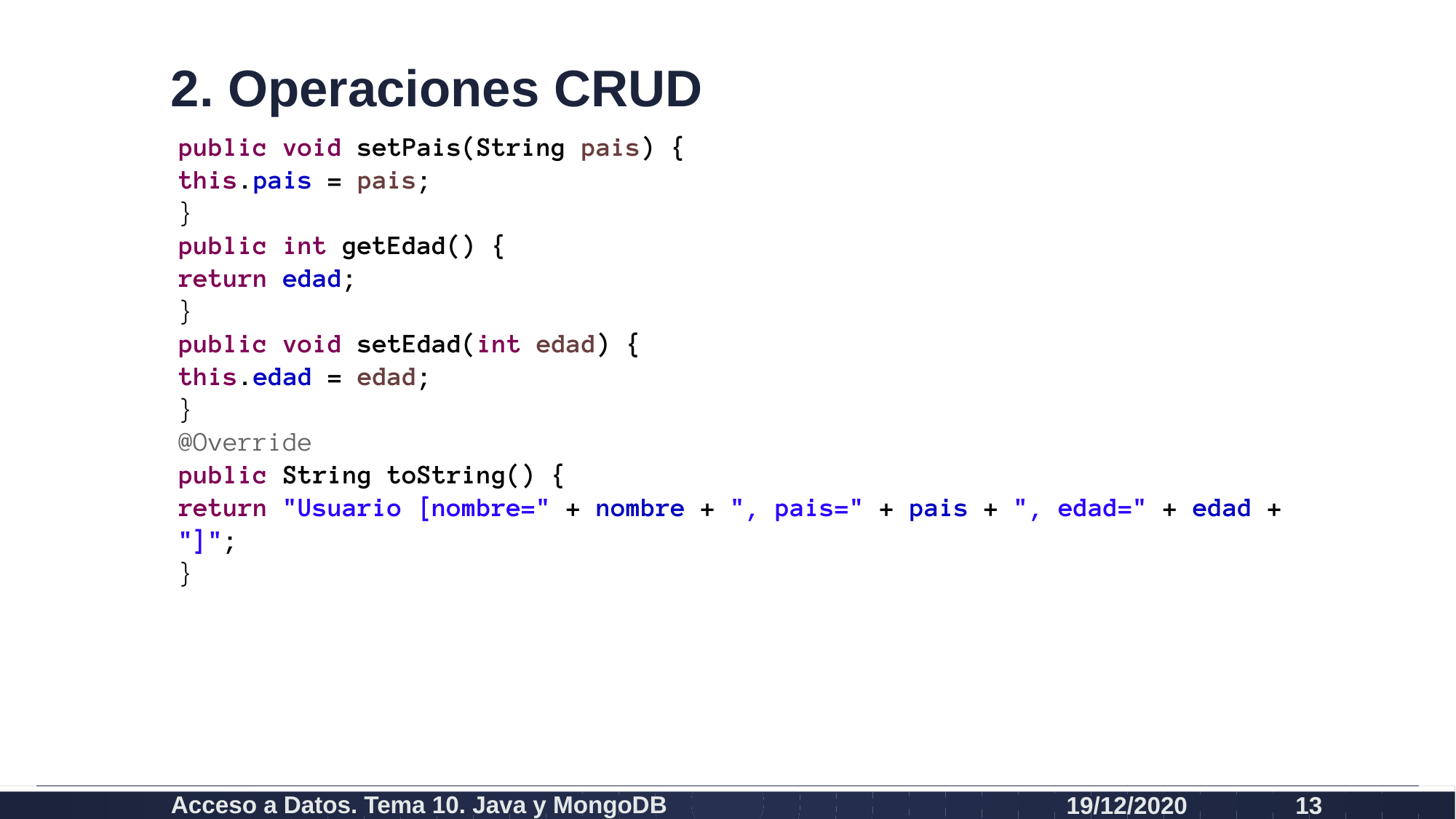

# 2. Operaciones CRUD
public void setPais(String pais) {
this.pais = pais;
}
public int getEdad() {
return edad;
}
public void setEdad(int edad) {
this.edad = edad;
}
@Override
public String toString() {
return "Usuario [nombre=" + nombre + ", pais=" + pais + ", edad=" + edad + "]";
}
Acceso a Datos. Tema 10. Java y MongoDB
19/12/2020
13